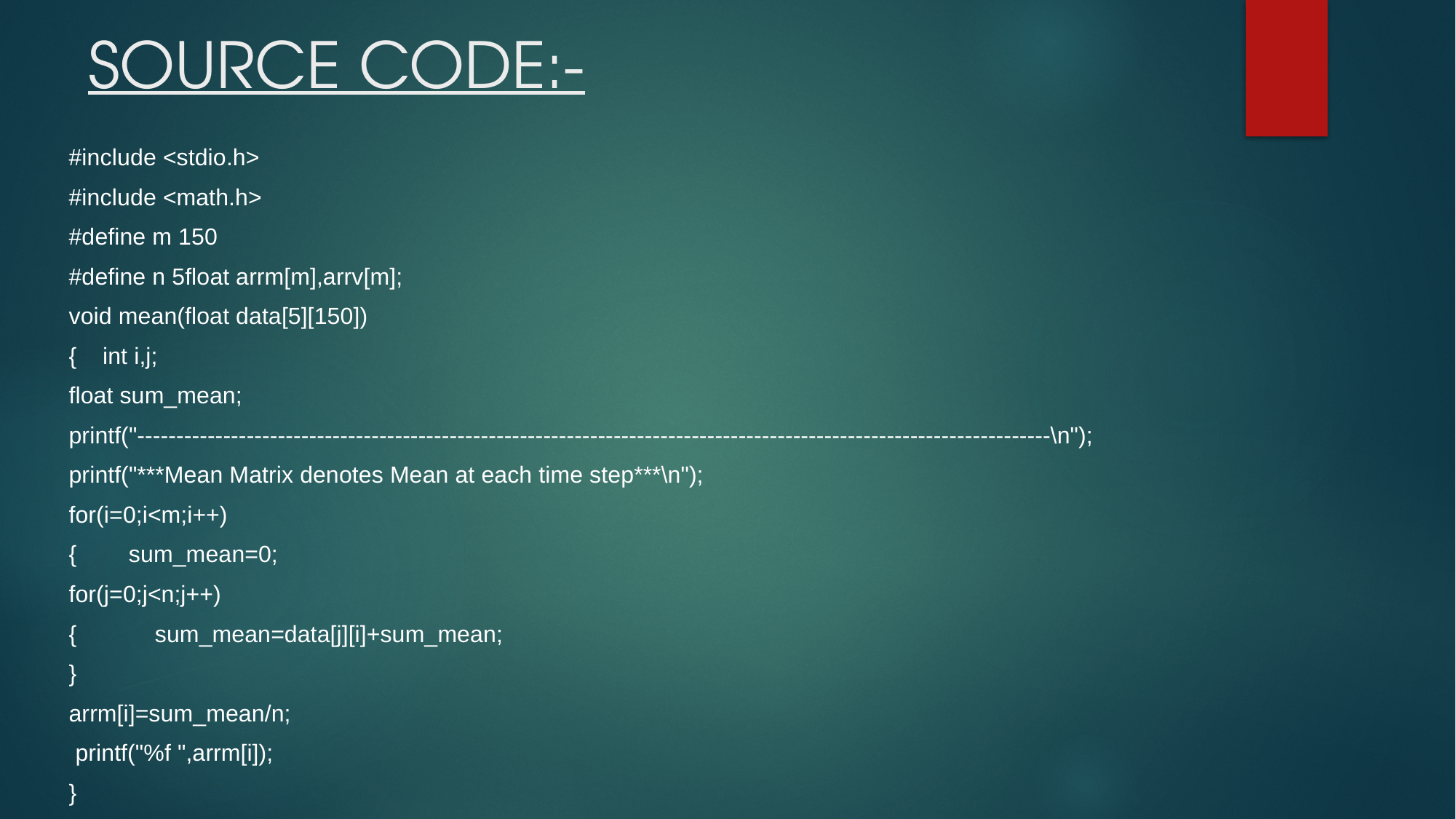

# SOURCE CODE:-
#include <stdio.h>
#include <math.h>
#define m 150
#define n 5float arrm[m],arrv[m];
void mean(float data[5][150])
{    int i,j;
float sum_mean;
printf("---------------------------------------------------------------------------------------------------------------------\n");
printf("***Mean Matrix denotes Mean at each time step***\n");
for(i=0;i<m;i++)
{        sum_mean=0;
for(j=0;j<n;j++)
{            sum_mean=data[j][i]+sum_mean;
}
arrm[i]=sum_mean/n;
 printf("%f ",arrm[i]);
}